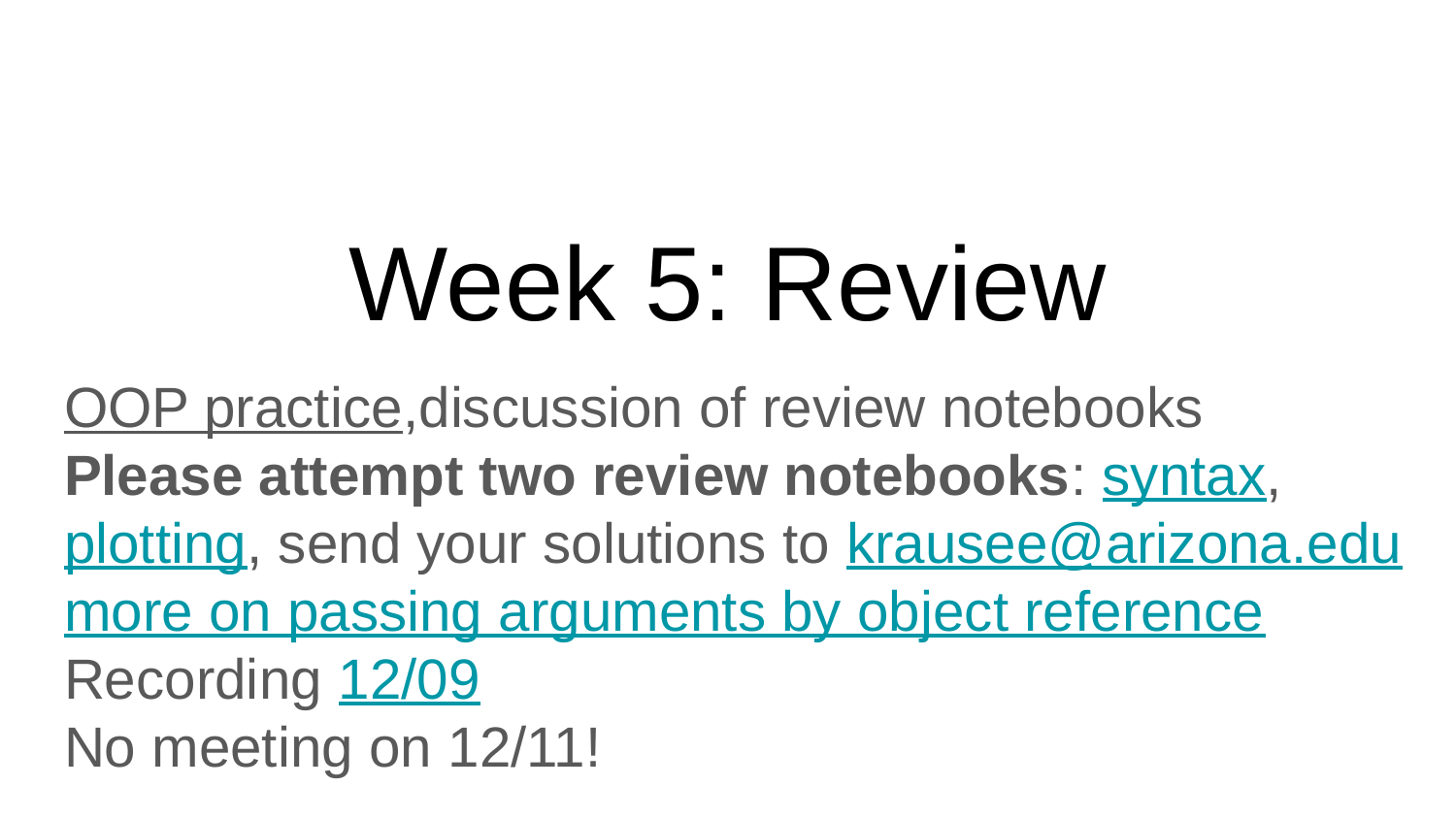

# Week 5: Review
OOP practice,discussion of review notebooks
Please attempt two review notebooks: syntax, plotting, send your solutions to krausee@arizona.edu
more on passing arguments by object reference
Recording 12/09
No meeting on 12/11!